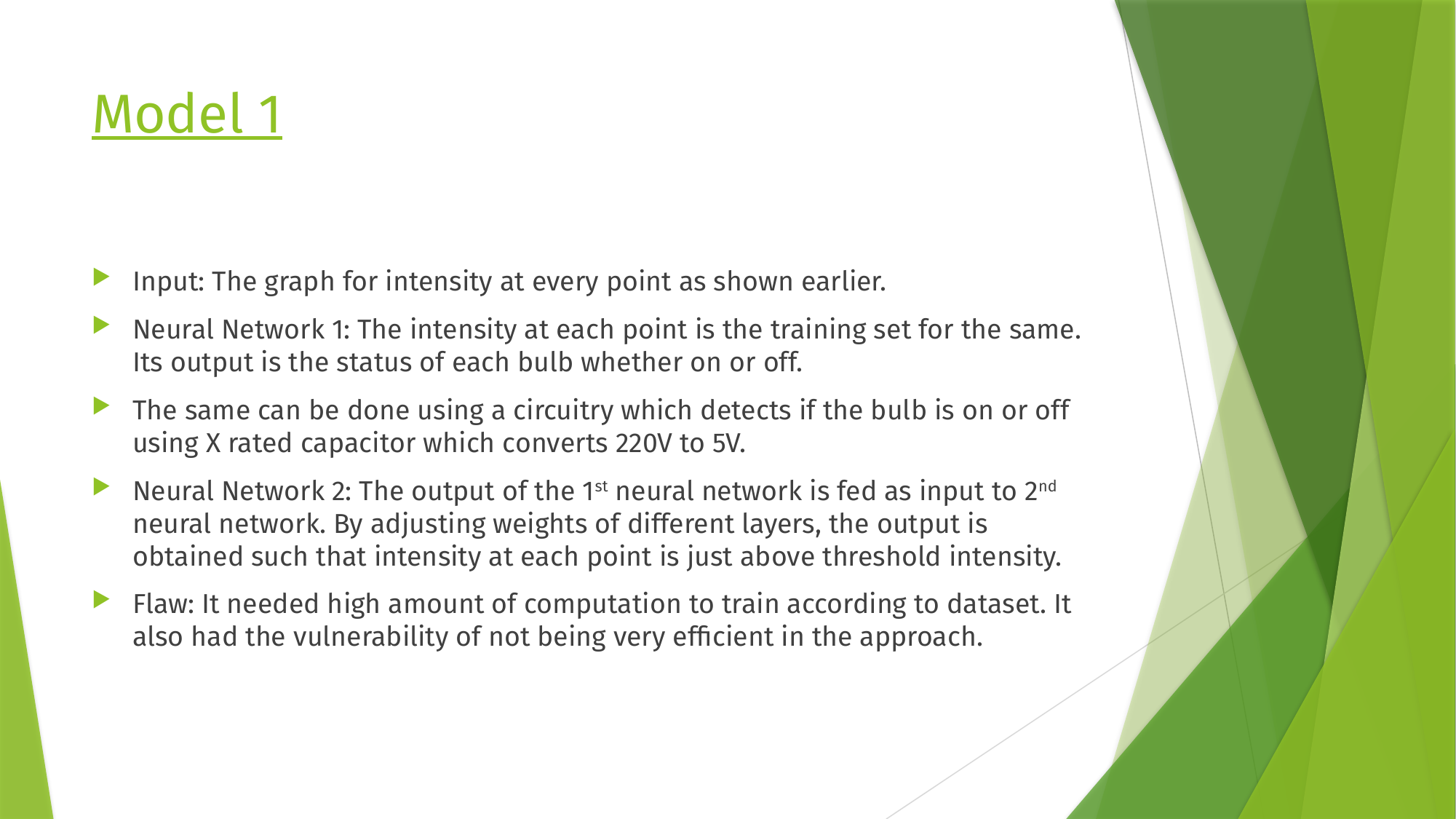

# Model 1
Input: The graph for intensity at every point as shown earlier.
Neural Network 1: The intensity at each point is the training set for the same. Its output is the status of each bulb whether on or off.
The same can be done using a circuitry which detects if the bulb is on or off using X rated capacitor which converts 220V to 5V.
Neural Network 2: The output of the 1st neural network is fed as input to 2nd neural network. By adjusting weights of different layers, the output is obtained such that intensity at each point is just above threshold intensity.
Flaw: It needed high amount of computation to train according to dataset. It also had the vulnerability of not being very efficient in the approach.